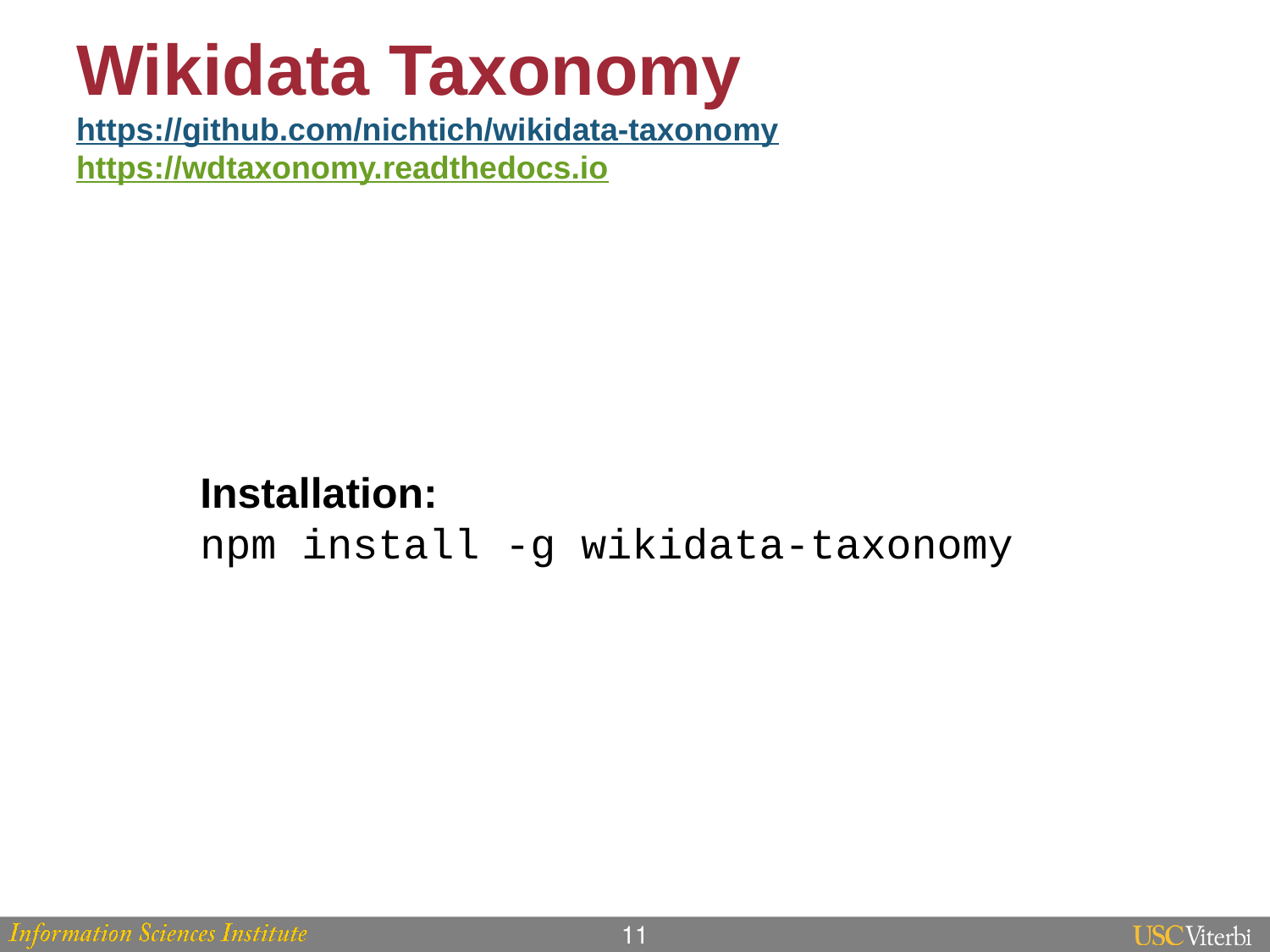

# Wikidata Taxonomy https://github.com/nichtich/wikidata-taxonomy https://wdtaxonomy.readthedocs.io
Installation:
npm install -g wikidata-taxonomy
11